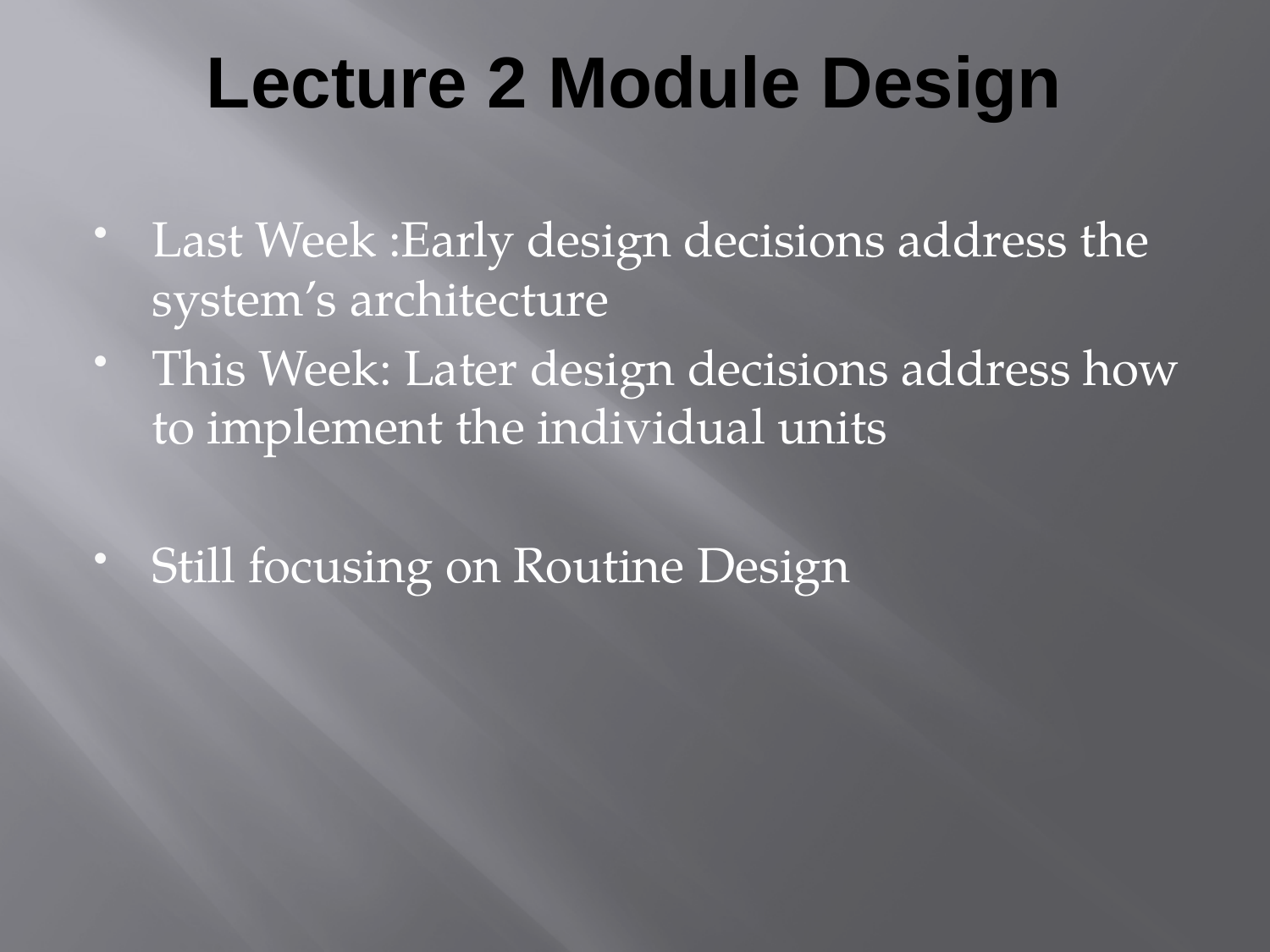

# Lecture 2 Module Design
Last Week :Early design decisions address the system’s architecture
This Week: Later design decisions address how to implement the individual units

Still focusing on Routine Design